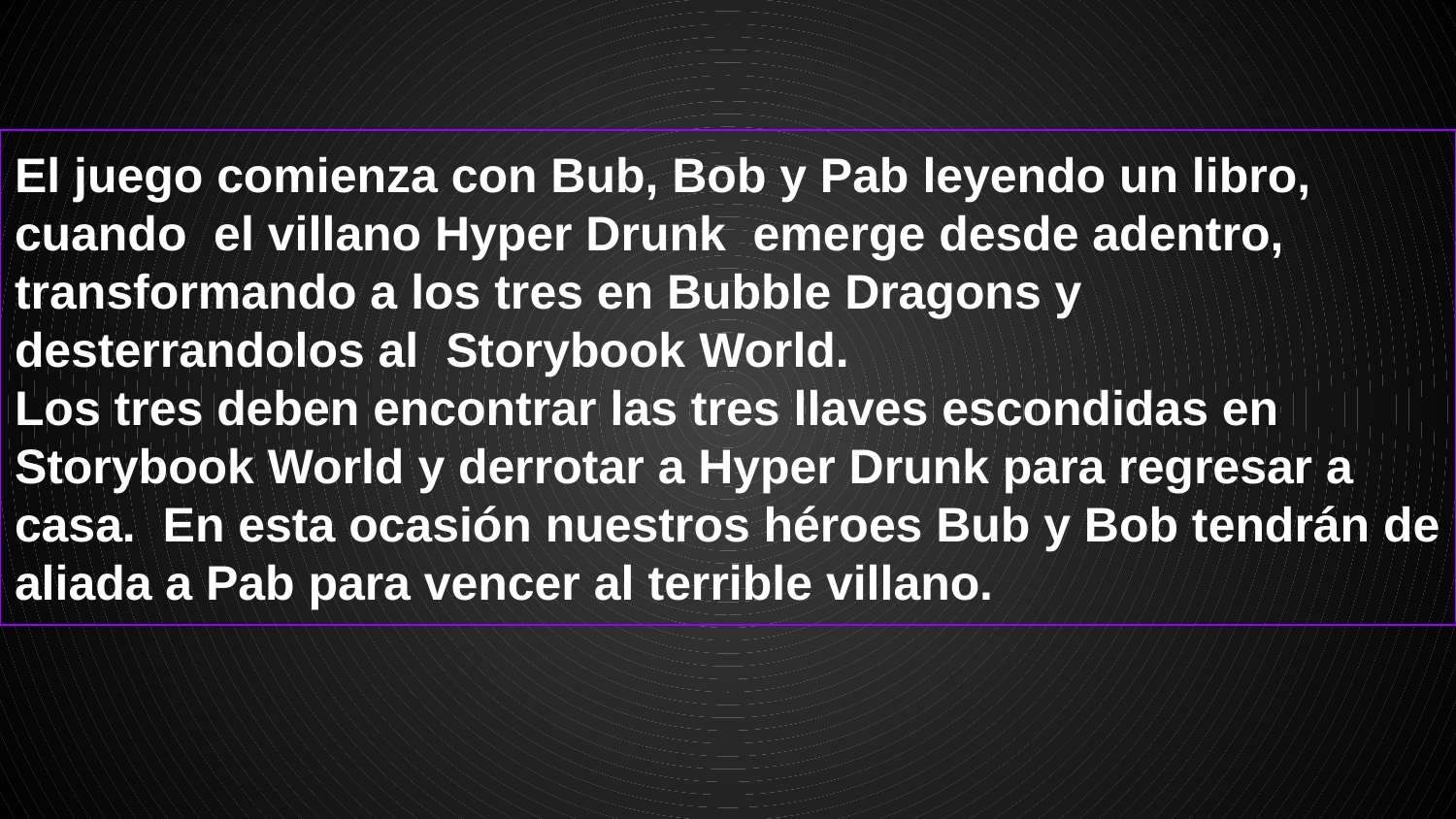

El juego comienza con Bub, Bob y Pab leyendo un libro, cuando  el villano Hyper Drunk  emerge desde adentro, transformando a los tres en Bubble Dragons y desterrandolos al  Storybook World.
Los tres deben encontrar las tres llaves escondidas en Storybook World y derrotar a Hyper Drunk para regresar a casa.  En esta ocasión nuestros héroes Bub y Bob tendrán de aliada a Pab para vencer al terrible villano.